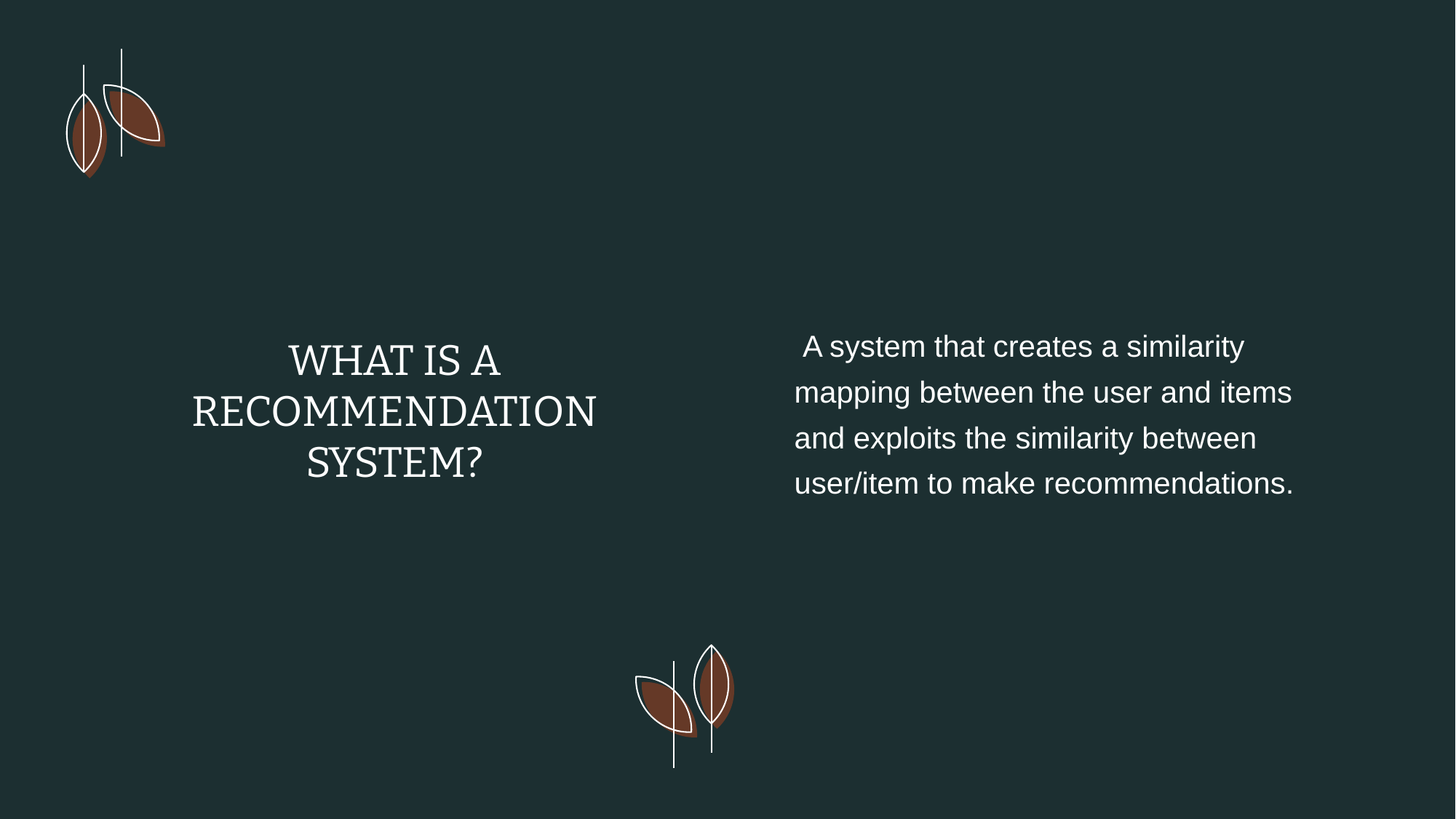

A system that creates a similarity mapping between the user and items and exploits the similarity between user/item to make recommendations.
# WHAT IS A RECOMMENDATION SYSTEM?